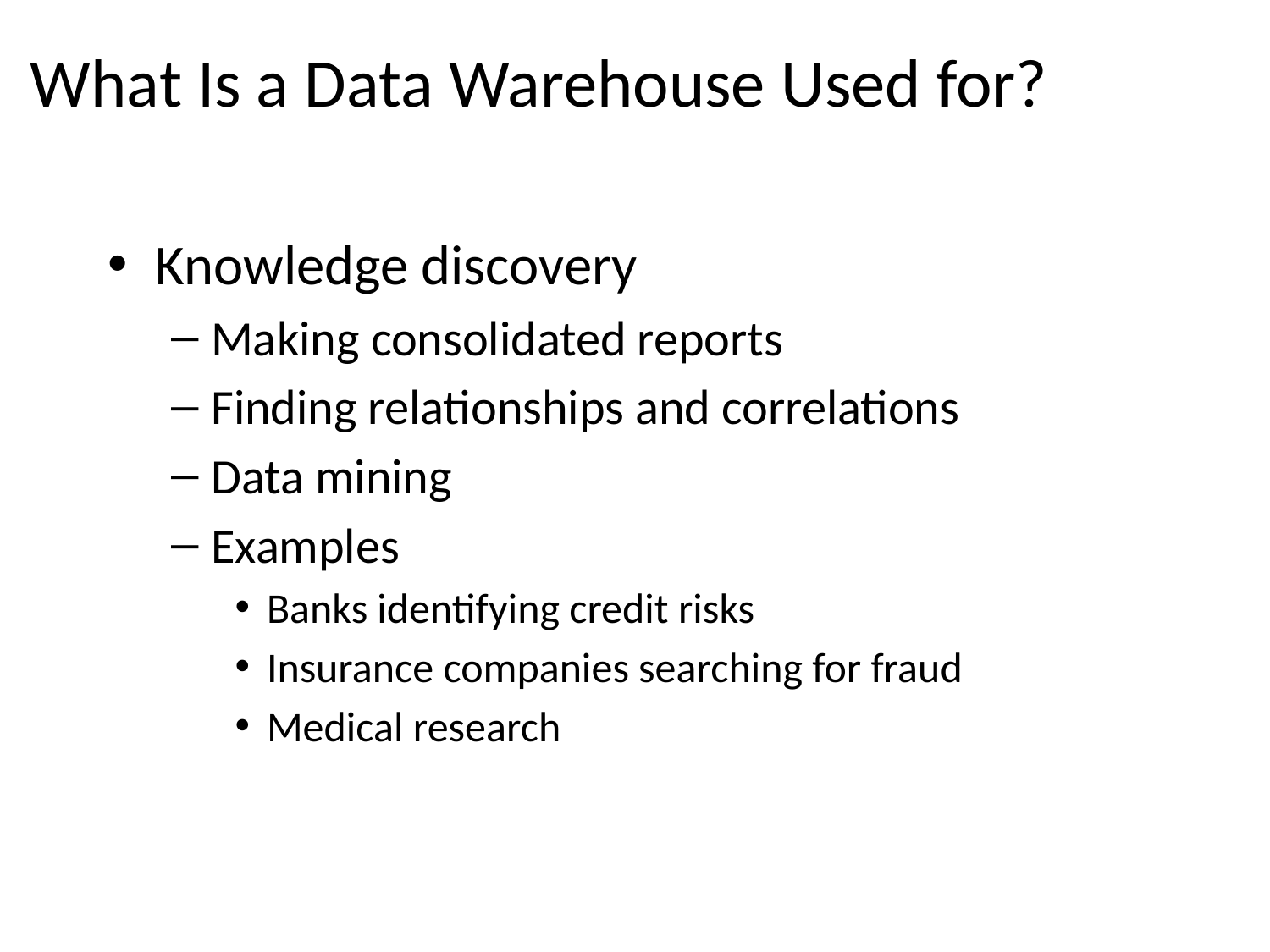

# What Is a Data Warehouse Used for?
Knowledge discovery
Making consolidated reports
Finding relationships and correlations
Data mining
Examples
Banks identifying credit risks
Insurance companies searching for fraud
Medical research